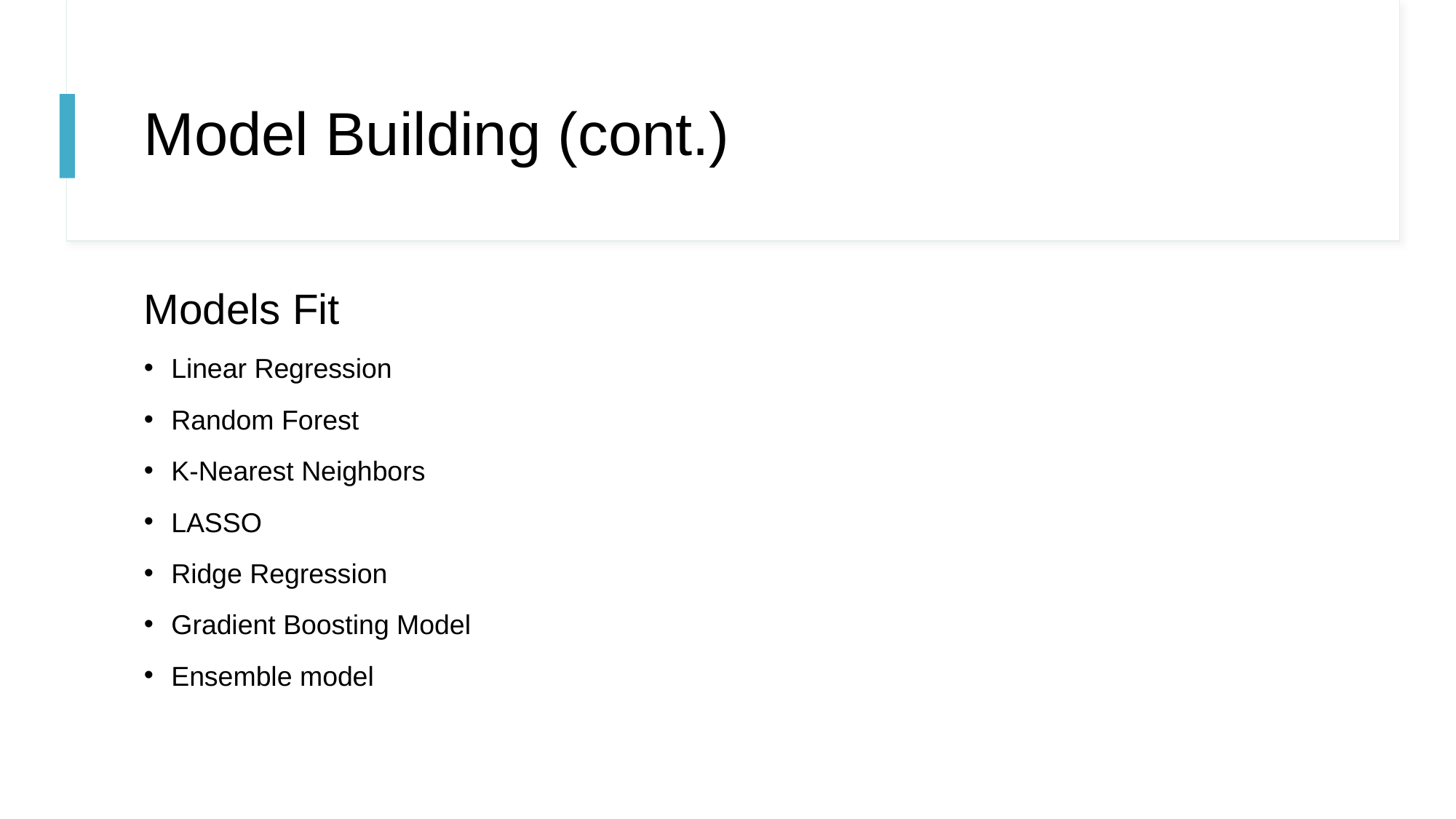

# Model Building (cont.)
Models Fit
Linear Regression
Random Forest
K-Nearest Neighbors
LASSO
Ridge Regression
Gradient Boosting Model
Ensemble model